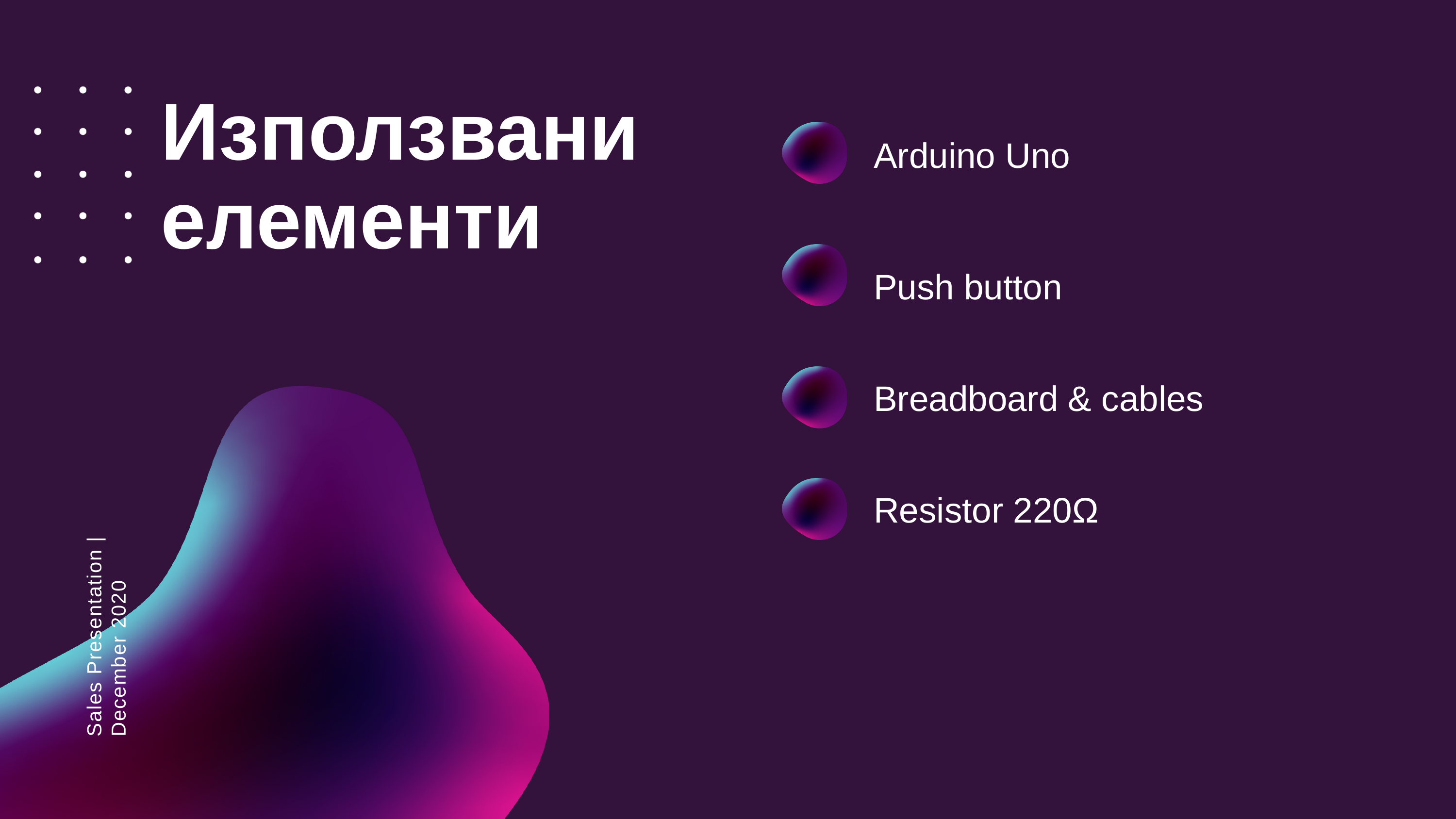

Използвани елементи

Arduino Uno

Push button

Breadboard & cables

Resistor 220Ω

Sales Presentation | December 2020